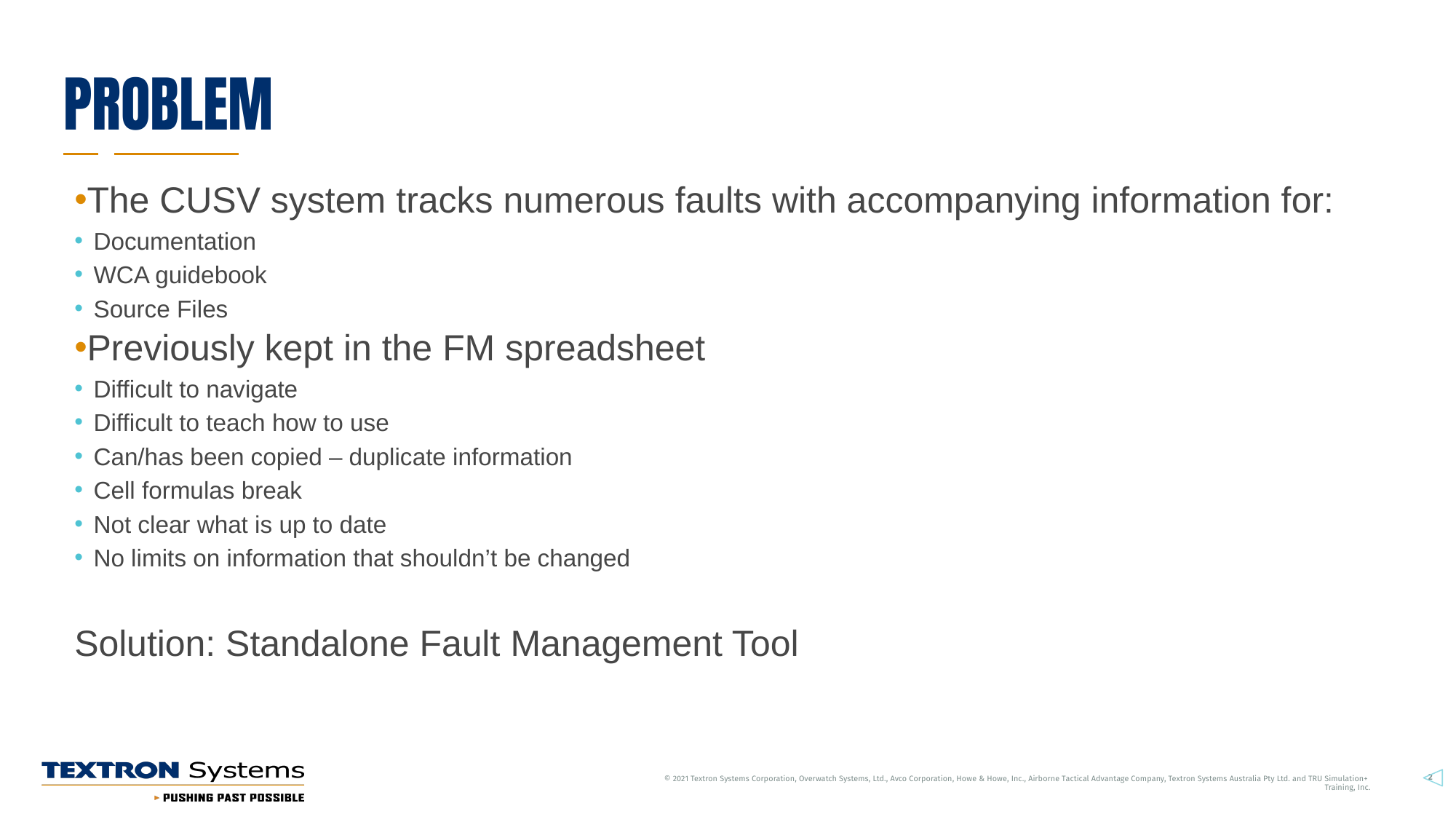

# Problem
The CUSV system tracks numerous faults with accompanying information for:​
Documentation​
WCA guidebook​
Source Files​
Previously kept in the FM spreadsheet​
Difficult to navigate​
Difficult to teach how to use
Can/has been copied – duplicate information​
Cell formulas break​
Not clear what is up to date​
No limits on information that shouldn’t be changed​
​
Solution: Standalone Fault Management Tool